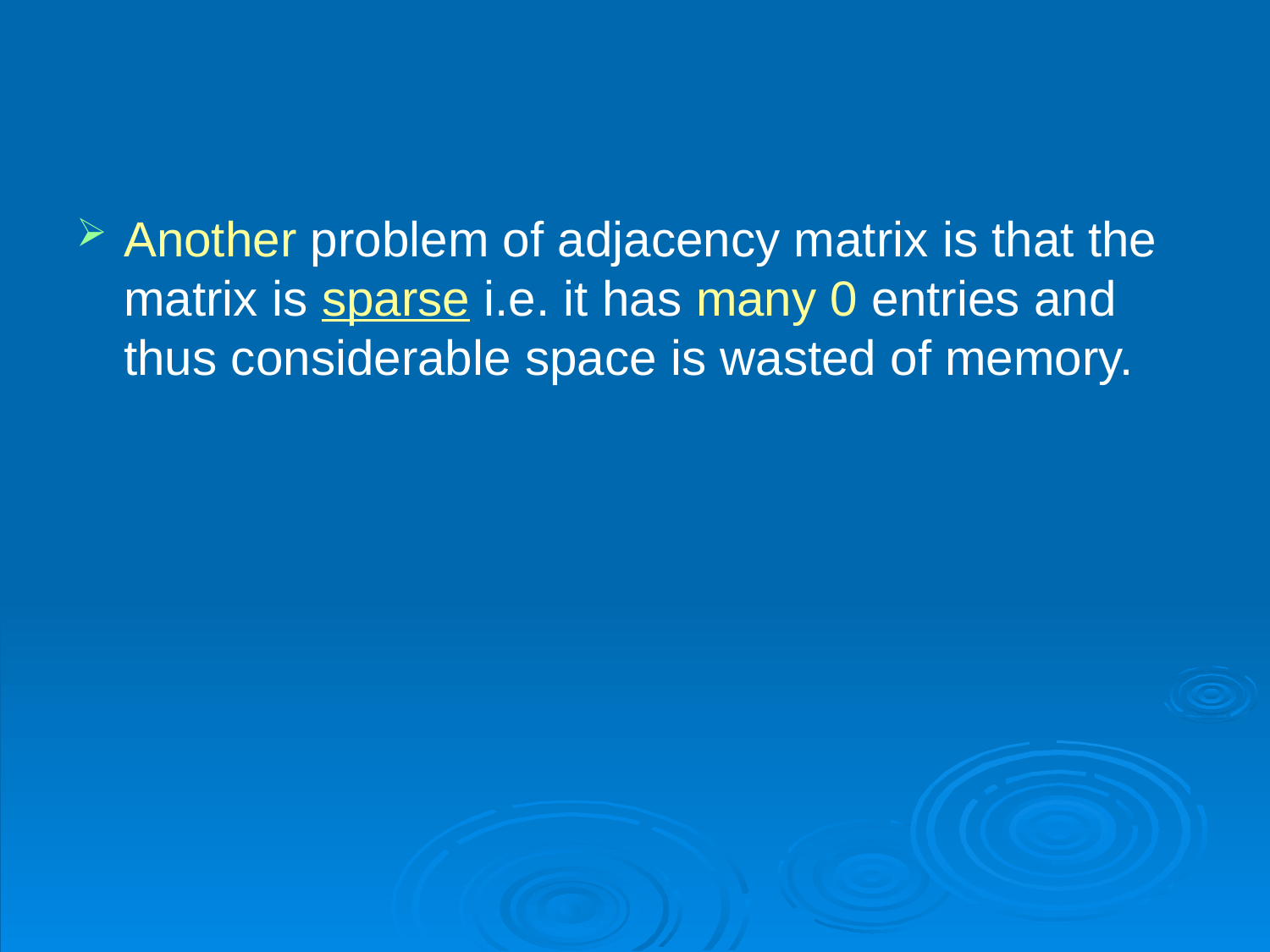

Another problem of adjacency matrix is that the matrix is sparse i.e. it has many 0 entries and thus considerable space is wasted of memory.